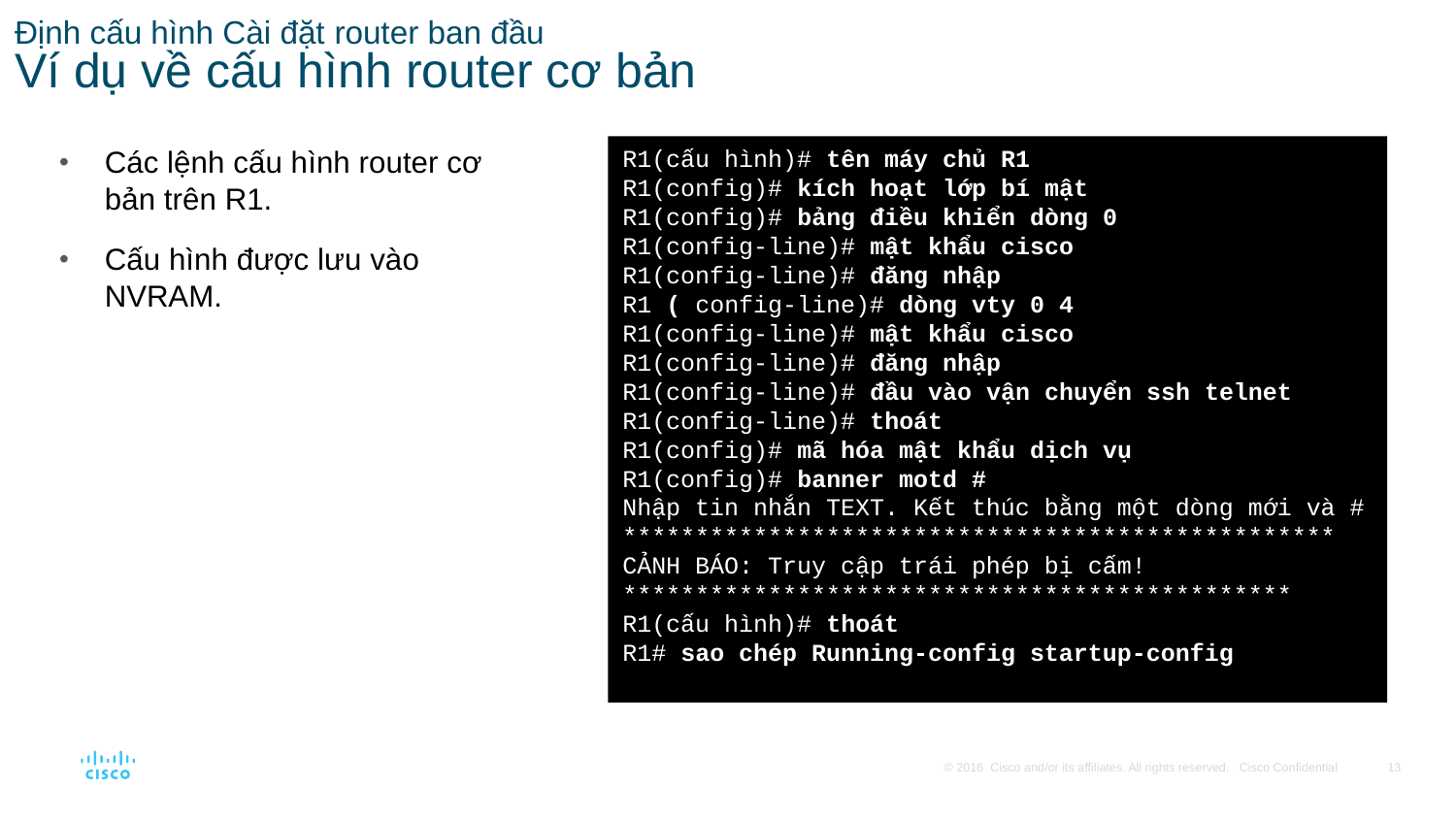

# Định cấu hình Cài đặt router ban đầu Ví dụ về cấu hình router cơ bản
Các lệnh cấu hình router cơ bản trên R1.
Cấu hình được lưu vào NVRAM.
R1(cấu hình)# tên máy chủ R1
R1(config)# kích hoạt lớp bí mật
R1(config)# bảng điều khiển dòng 0
R1(config-line)# mật khẩu cisco
R1(config-line)# đăng nhập
R1 ( config-line)# dòng vty 0 4
R1(config-line)# mật khẩu cisco
R1(config-line)# đăng nhập
R1(config-line)# đầu vào vận chuyển ssh telnet
R1(config-line)# thoát
R1(config)# mã hóa mật khẩu dịch vụ
R1(config)# banner motd #
Nhập tin nhắn TEXT. Kết thúc bằng một dòng mới và #
*************************************************
CẢNH BÁO: Truy cập trái phép bị cấm!
**********************************************
R1(cấu hình)# thoát
R1# sao chép Running-config startup-config